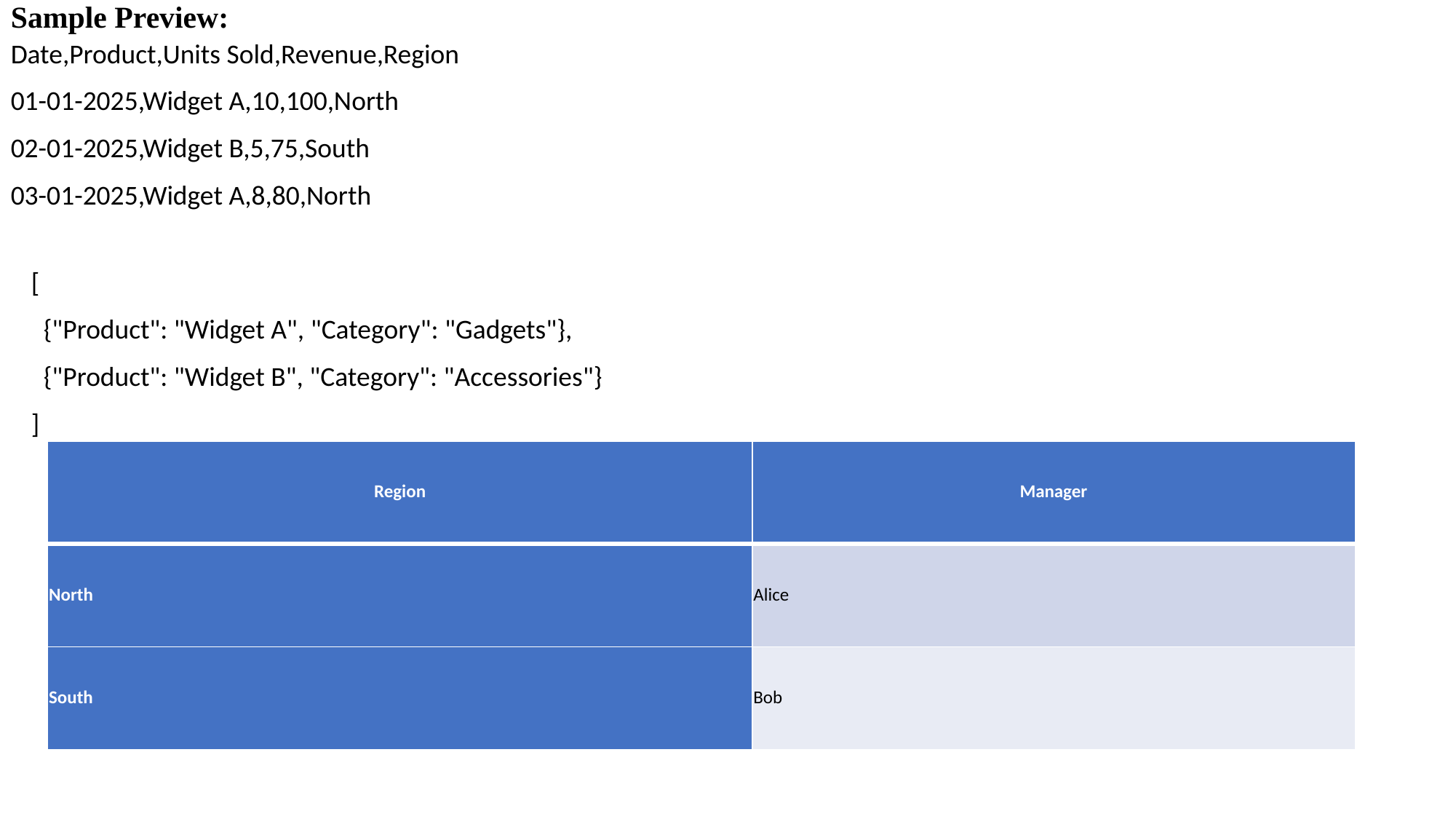

Sample Preview:
Date,Product,Units Sold,Revenue,Region
01-01-2025,Widget A,10,100,North
02-01-2025,Widget B,5,75,South
03-01-2025,Widget A,8,80,North
[
  {"Product": "Widget A", "Category": "Gadgets"},
  {"Product": "Widget B", "Category": "Accessories"}
]
| Region | Manager |
| --- | --- |
| North | Alice |
| South | Bob |